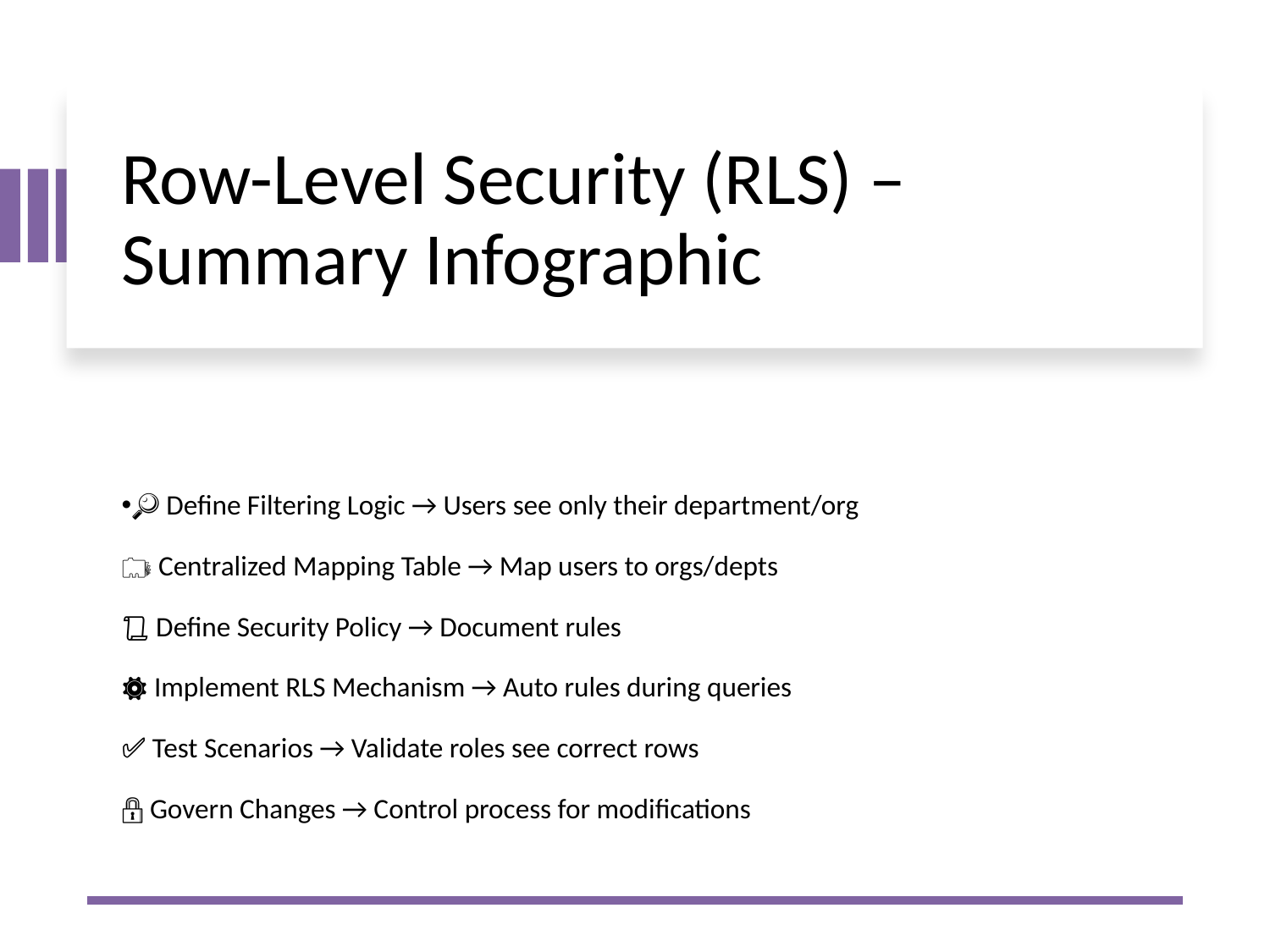

# Row-Level Security (RLS) – Summary Infographic

🔎 Define Filtering Logic → Users see only their department/org
🗂️ Centralized Mapping Table → Map users to orgs/depts
📜 Define Security Policy → Document rules
⚙️ Implement RLS Mechanism → Auto rules during queries
✅ Test Scenarios → Validate roles see correct rows
🔒 Govern Changes → Control process for modifications